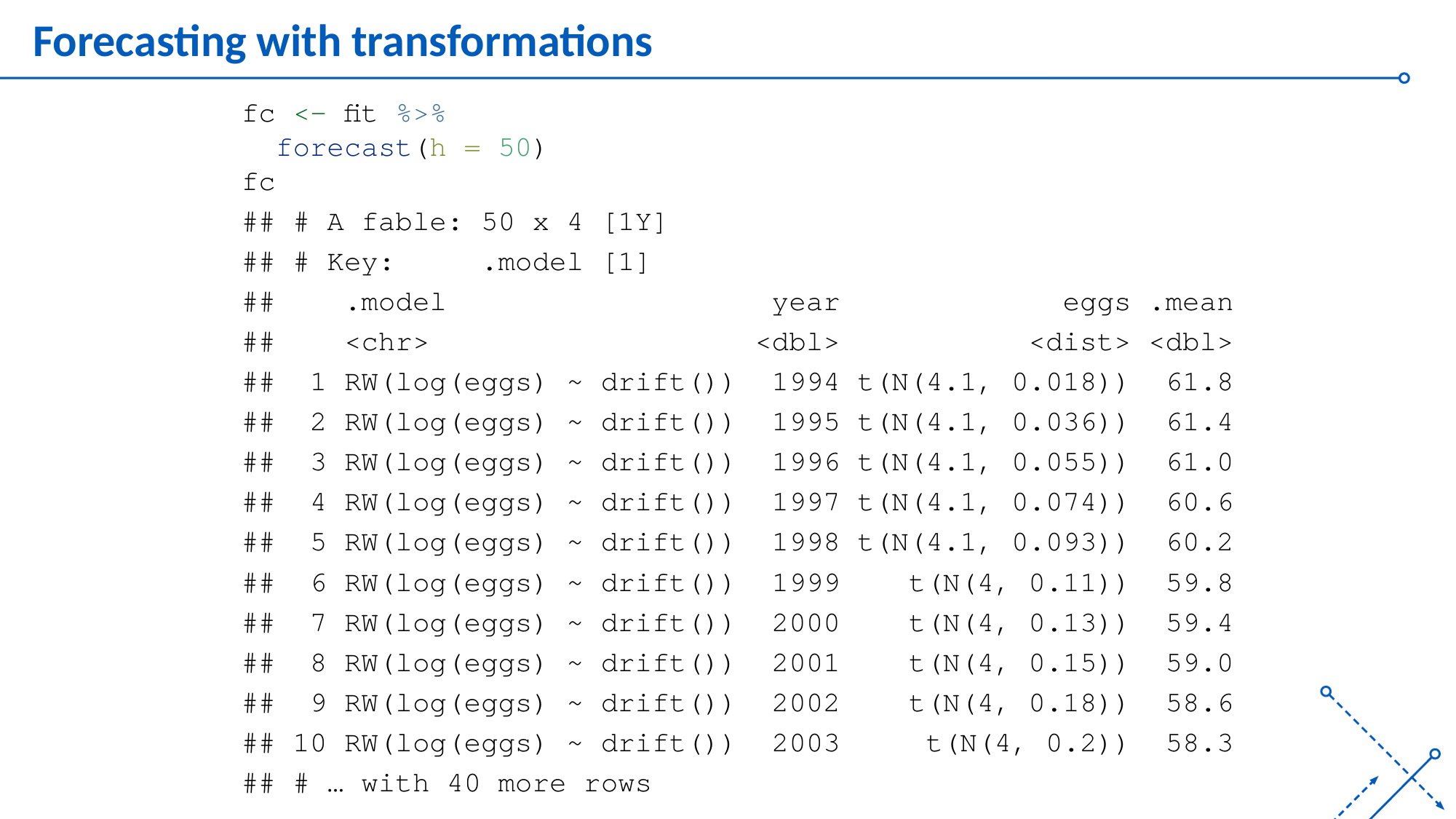

# Forecasting with transformations
fc <- fit %>%
  forecast(h = 50)
fc
## # A fable: 50 x 4 [1Y]
## # Key:     .model [1]
##    .model                   year             eggs .mean
##    <chr>                   <dbl>           <dist> <dbl>
##  1 RW(log(eggs) ~ drift())  1994 t(N(4.1, 0.018))  61.8
##  2 RW(log(eggs) ~ drift())  1995 t(N(4.1, 0.036))  61.4
##  3 RW(log(eggs) ~ drift())  1996 t(N(4.1, 0.055))  61.0
##  4 RW(log(eggs) ~ drift())  1997 t(N(4.1, 0.074))  60.6
##  5 RW(log(eggs) ~ drift())  1998 t(N(4.1, 0.093))  60.2
##  6 RW(log(eggs) ~ drift())  1999    t(N(4, 0.11))  59.8
##  7 RW(log(eggs) ~ drift())  2000    t(N(4, 0.13))  59.4
##  8 RW(log(eggs) ~ drift())  2001    t(N(4, 0.15))  59.0
##  9 RW(log(eggs) ~ drift())  2002    t(N(4, 0.18))  58.6
## 10 RW(log(eggs) ~ drift())  2003     t(N(4, 0.2))  58.3
## # … with 40 more rows